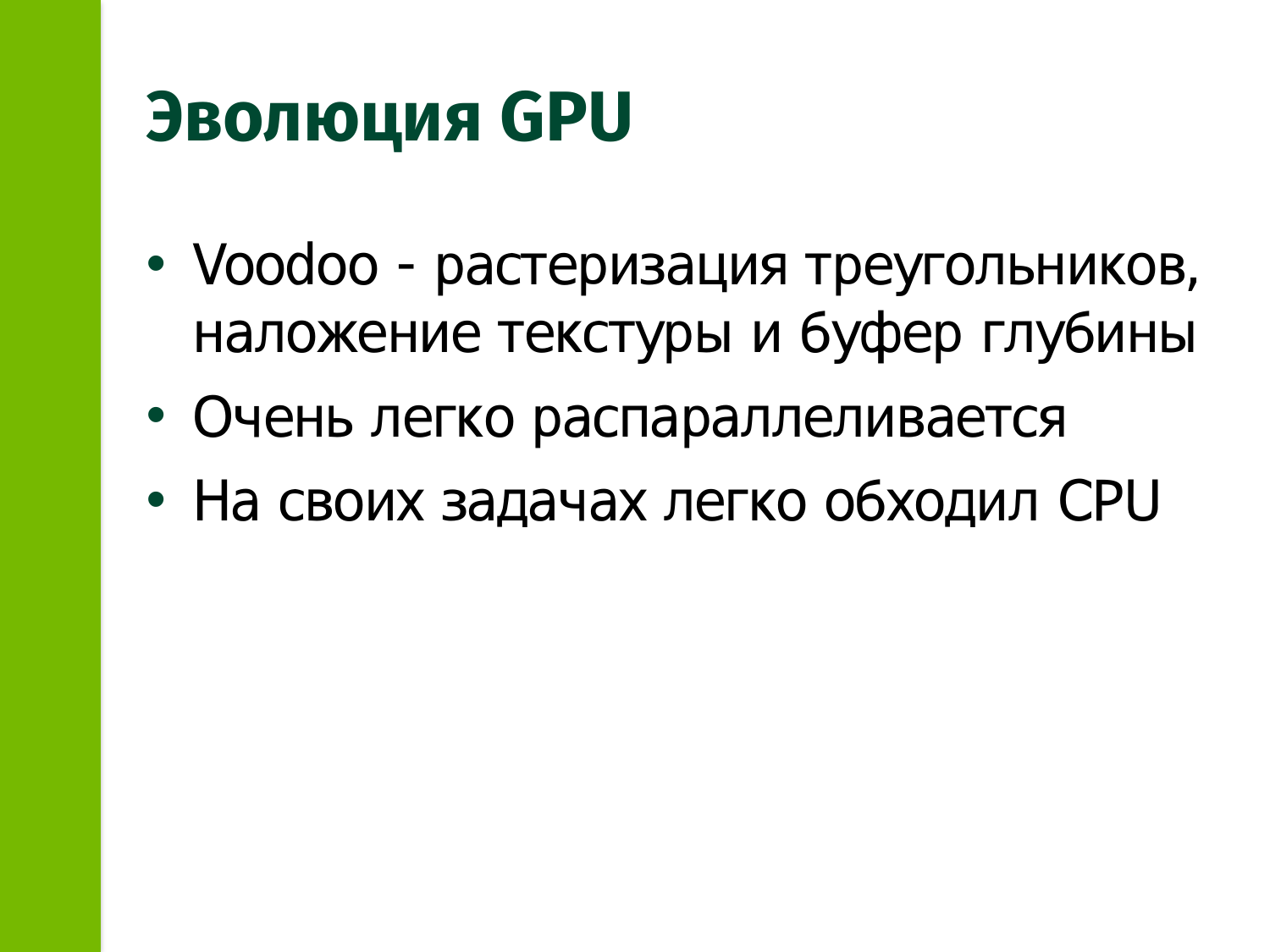

# Эволюция GPU
Voodoo - растеризация треугольников, наложение текстуры и буфер глубины
Очень легко распараллеливается
На своих задачах легко обходил CPU